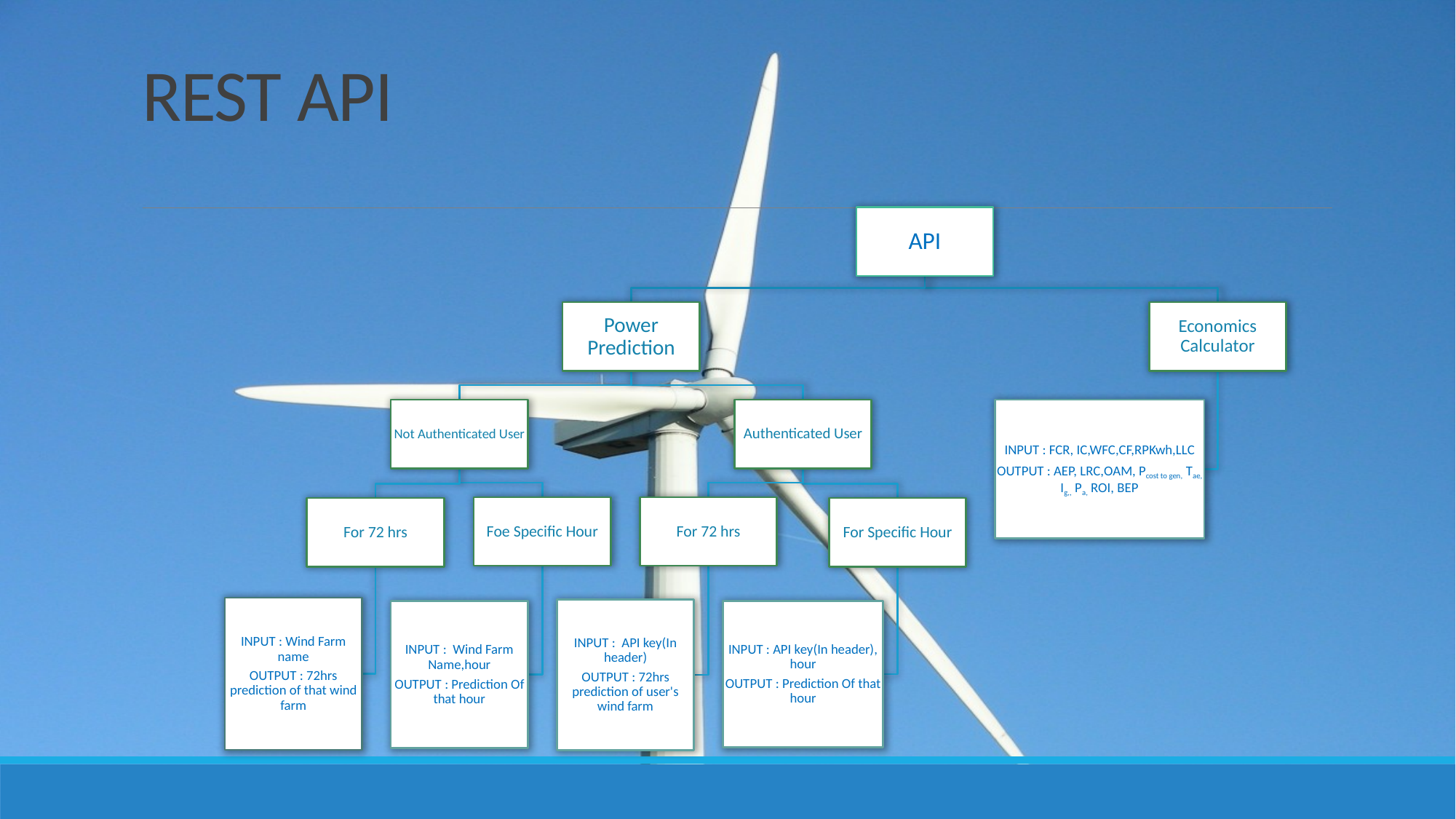

# REST API
API
Power Prediction
Not Authenticated User
For 72 hrs
INPUT : Wind Farm name
OUTPUT : 72hrs prediction of that wind farm
Foe Specific Hour
INPUT :  Wind Farm Name,hour
OUTPUT : Prediction Of that hour
Authenticated User
For 72 hrs
INPUT :  API key(In header)
OUTPUT : 72hrs prediction of user's wind farm
For Specific Hour
INPUT : API key(In header), hour
OUTPUT : Prediction Of that hour
Economics Calculator
INPUT : FCR, IC,WFC,CF,RPKwh,LLC
OUTPUT : AEP, LRC,OAM, Pcost to gen, Tae, Ig,, Pa, ROI, BEP